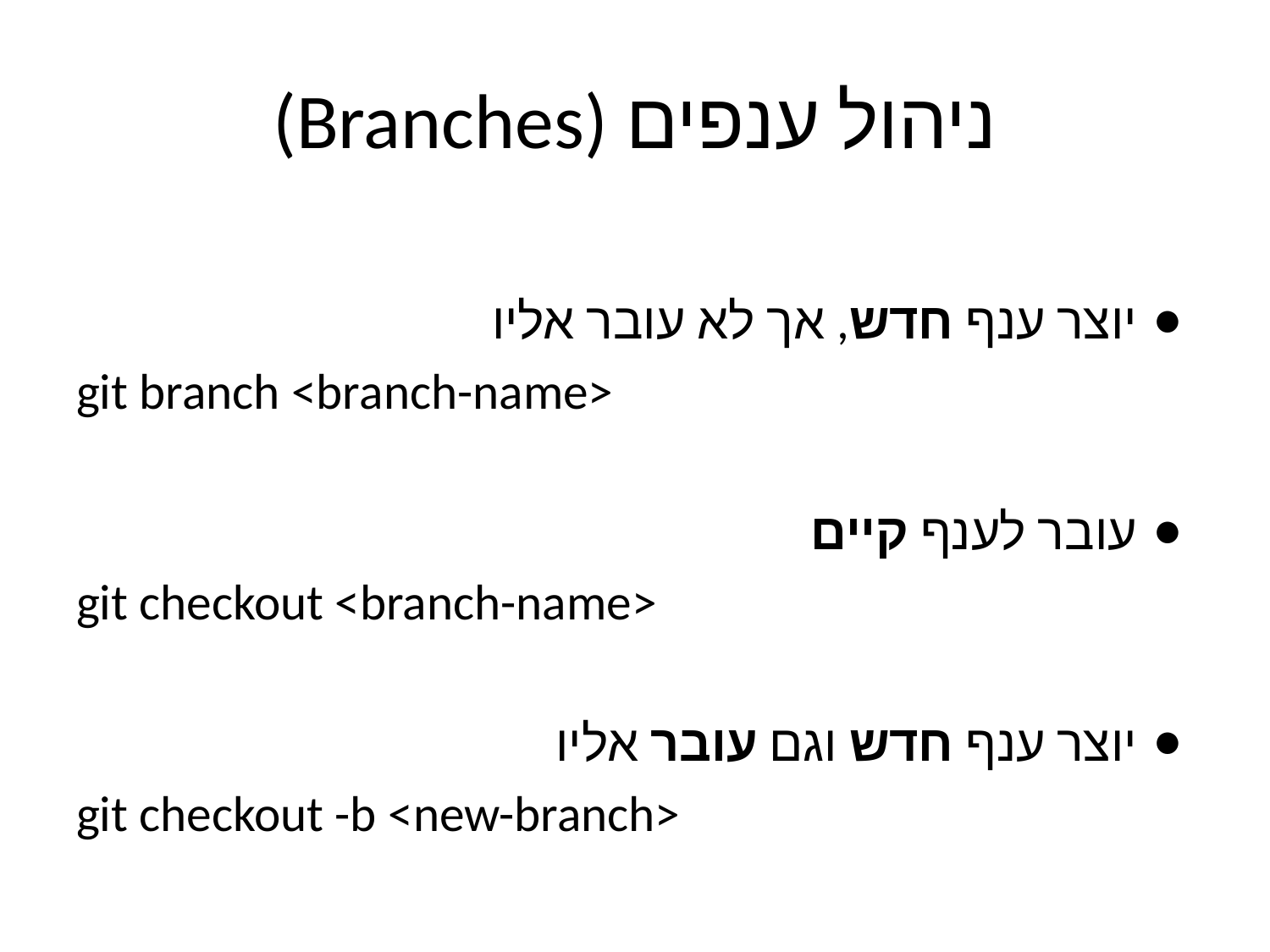

# ניהול ענפים (Branches)

יוצר ענף חדש, אך לא עובר אליו
git branch <branch-name>

עובר לענף קיים
git checkout <branch-name>

יוצר ענף חדש וגם עובר אליו
git checkout -b <new-branch>